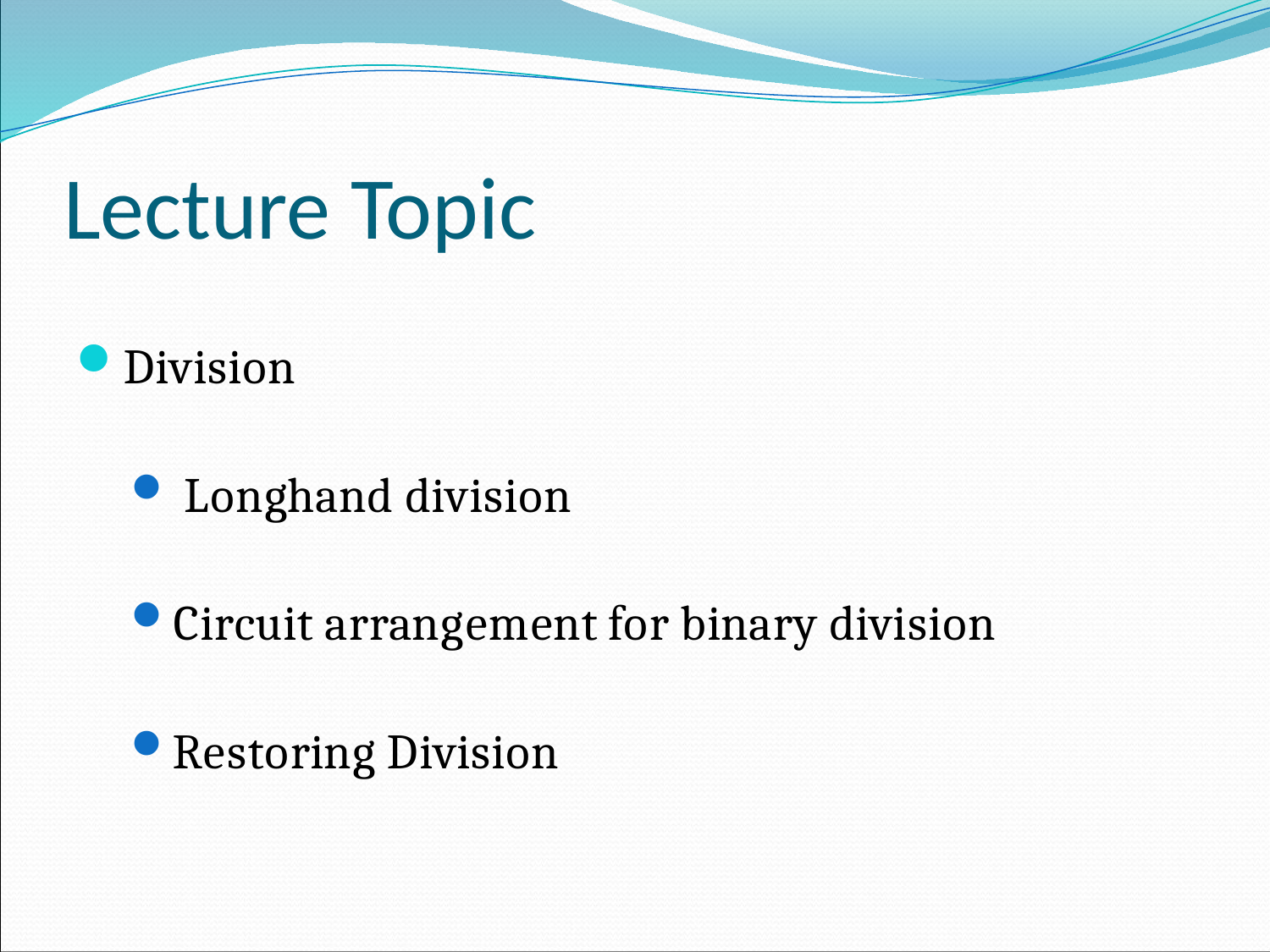

# Lecture Topic
Division
 Longhand division
Circuit arrangement for binary division
Restoring Division